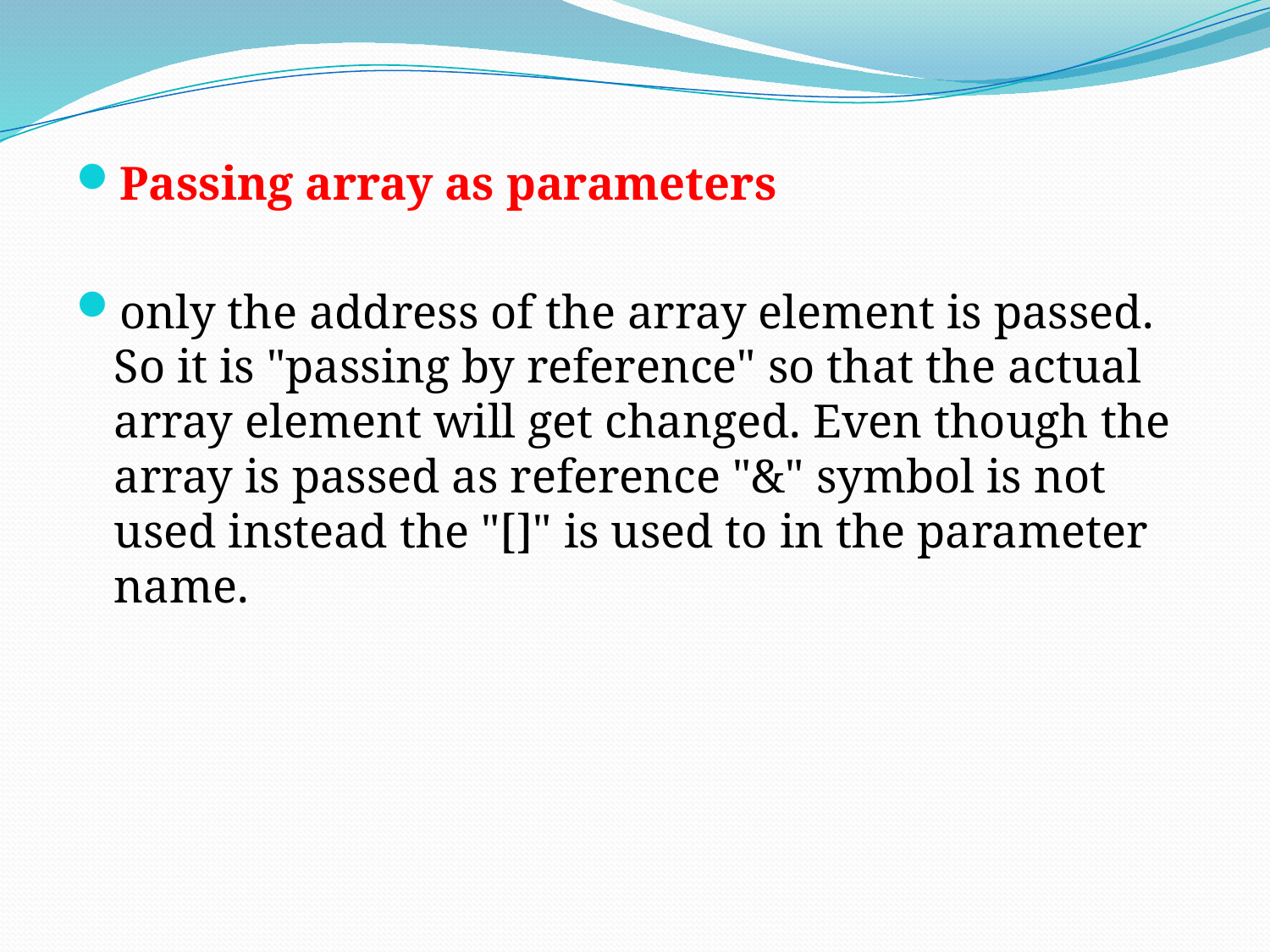

Passing array as parameters

only the address of the array element is passed. So it is "passing by reference" so that the actual array element will get changed. Even though the array is passed as reference "&" symbol is not used instead the "[]" is used to in the parameter name.